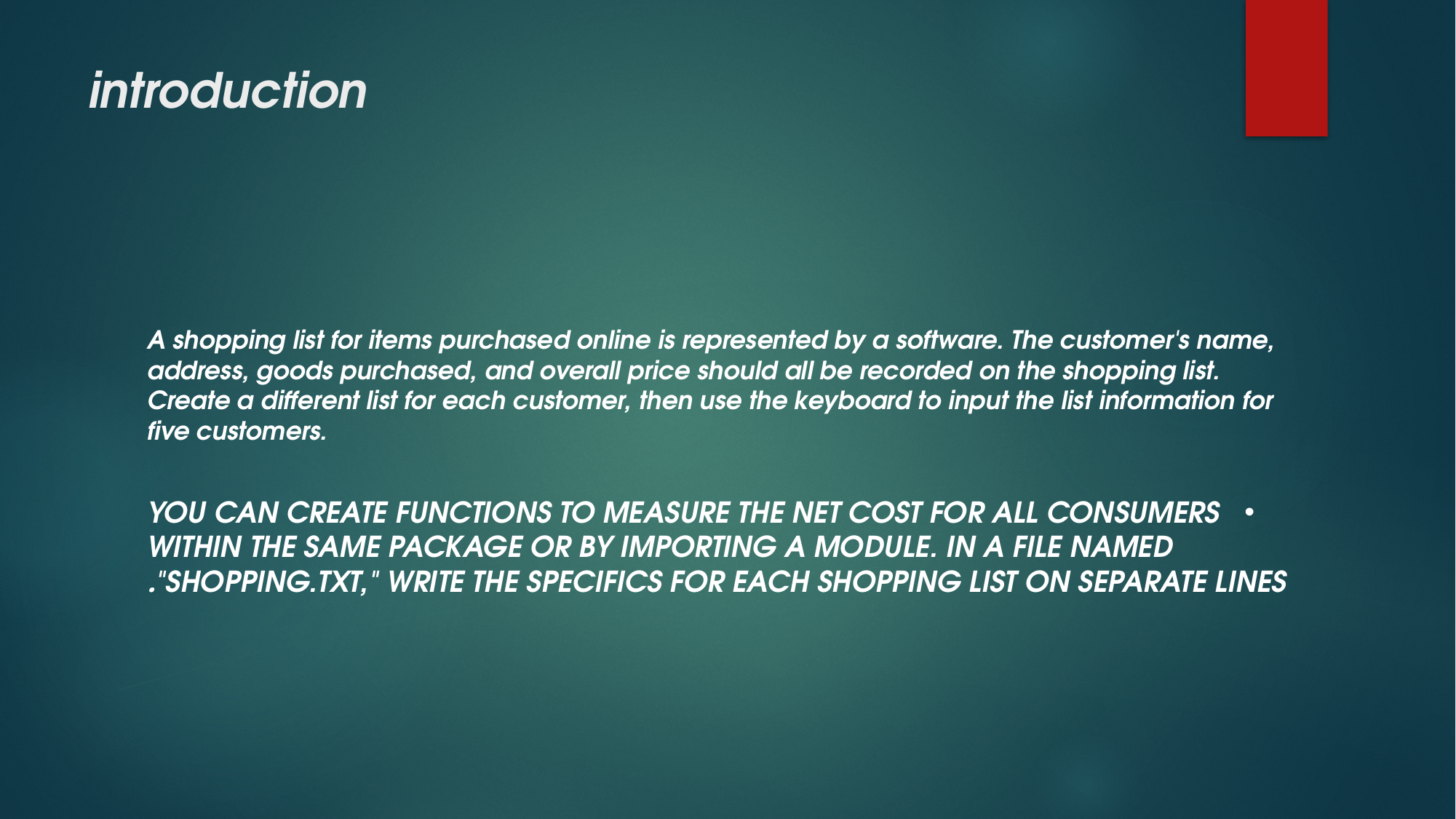

# introduction
A shopping list for items purchased online is represented by a software. The customer's name, address, goods purchased, and overall price should all be recorded on the shopping list. Create a different list for each customer, then use the keyboard to input the list information for five customers.
You can create functions to measure the net cost for all consumers within the same package or by importing a module. In a file named "shopping.txt," write the specifics for each shopping list on separate lines.